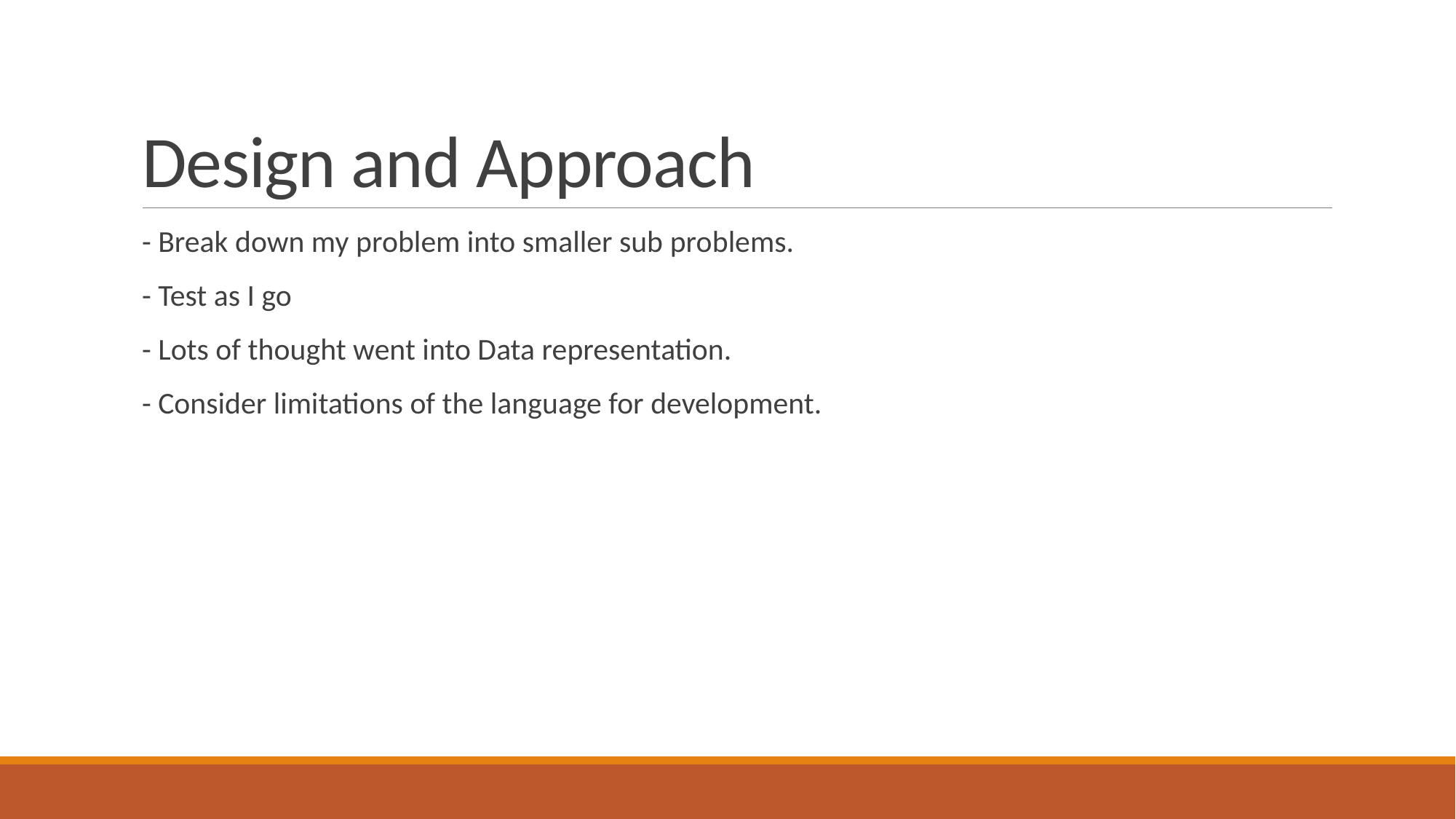

# Design and Approach
- Break down my problem into smaller sub problems.
- Test as I go
- Lots of thought went into Data representation.
- Consider limitations of the language for development.